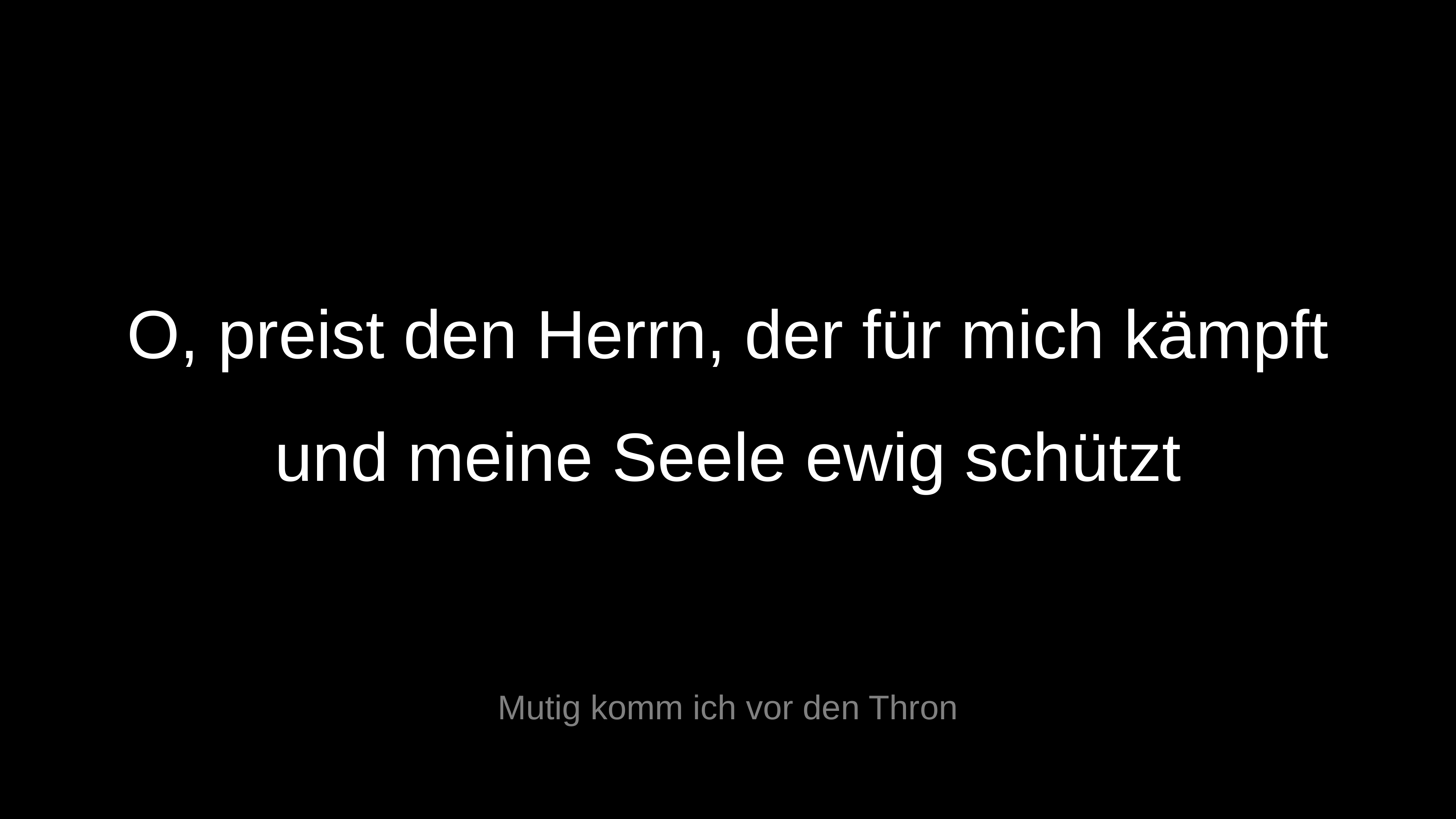

O, preist den Herrn, der für mich kämpft
und meine Seele ewig schützt
Mutig komm ich vor den Thron